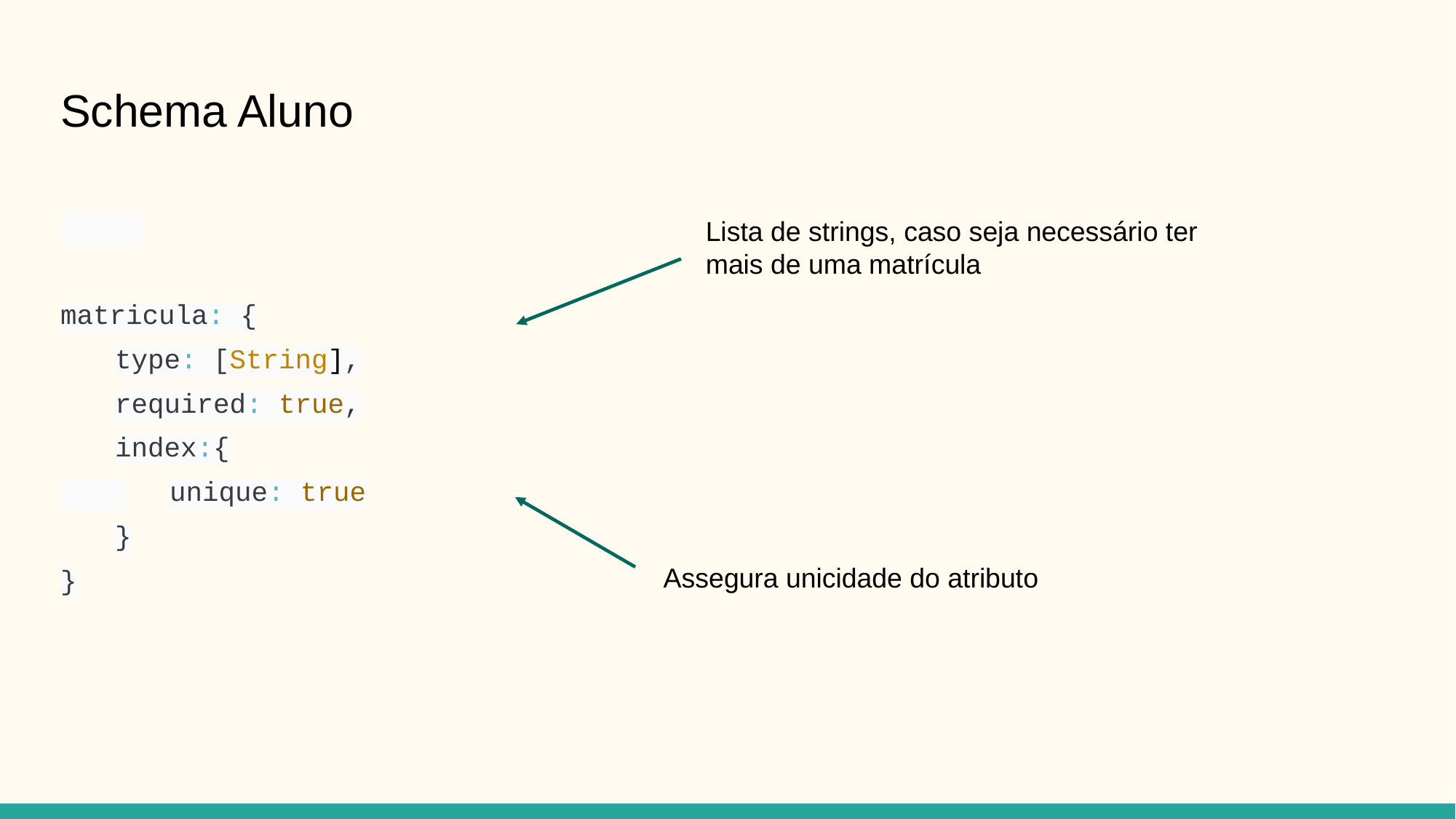

# Schema Aluno

matricula: {
type: [String],
required: true,
index:{
    	unique: true
}
}

Lista de strings, caso seja necessário ter mais de uma matrícula
Assegura unicidade do atributo